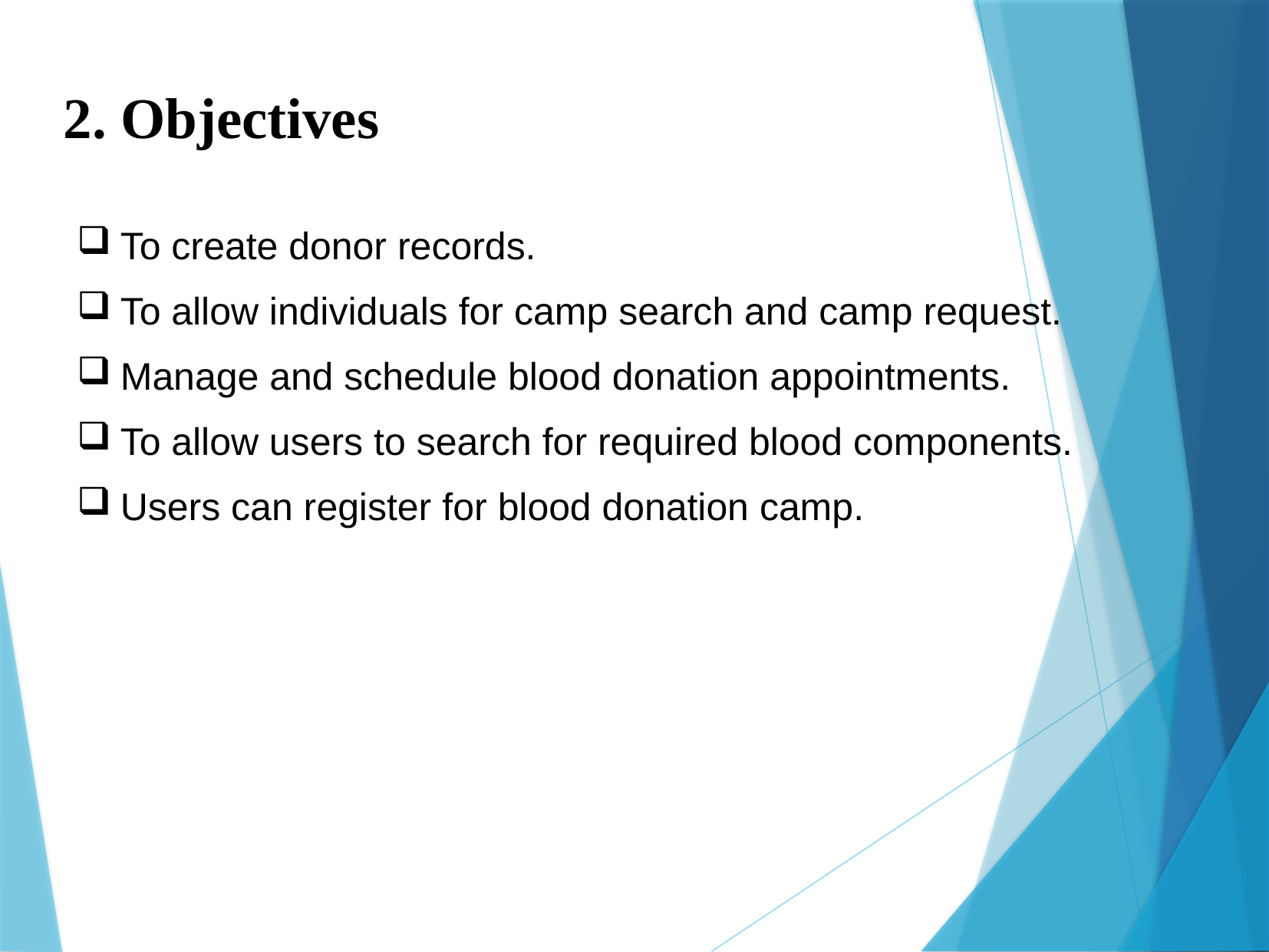

2. Objectives
To create donor records.
To allow individuals for camp search and camp request.
Manage and schedule blood donation appointments.
To allow users to search for required blood components.
Users can register for blood donation camp.